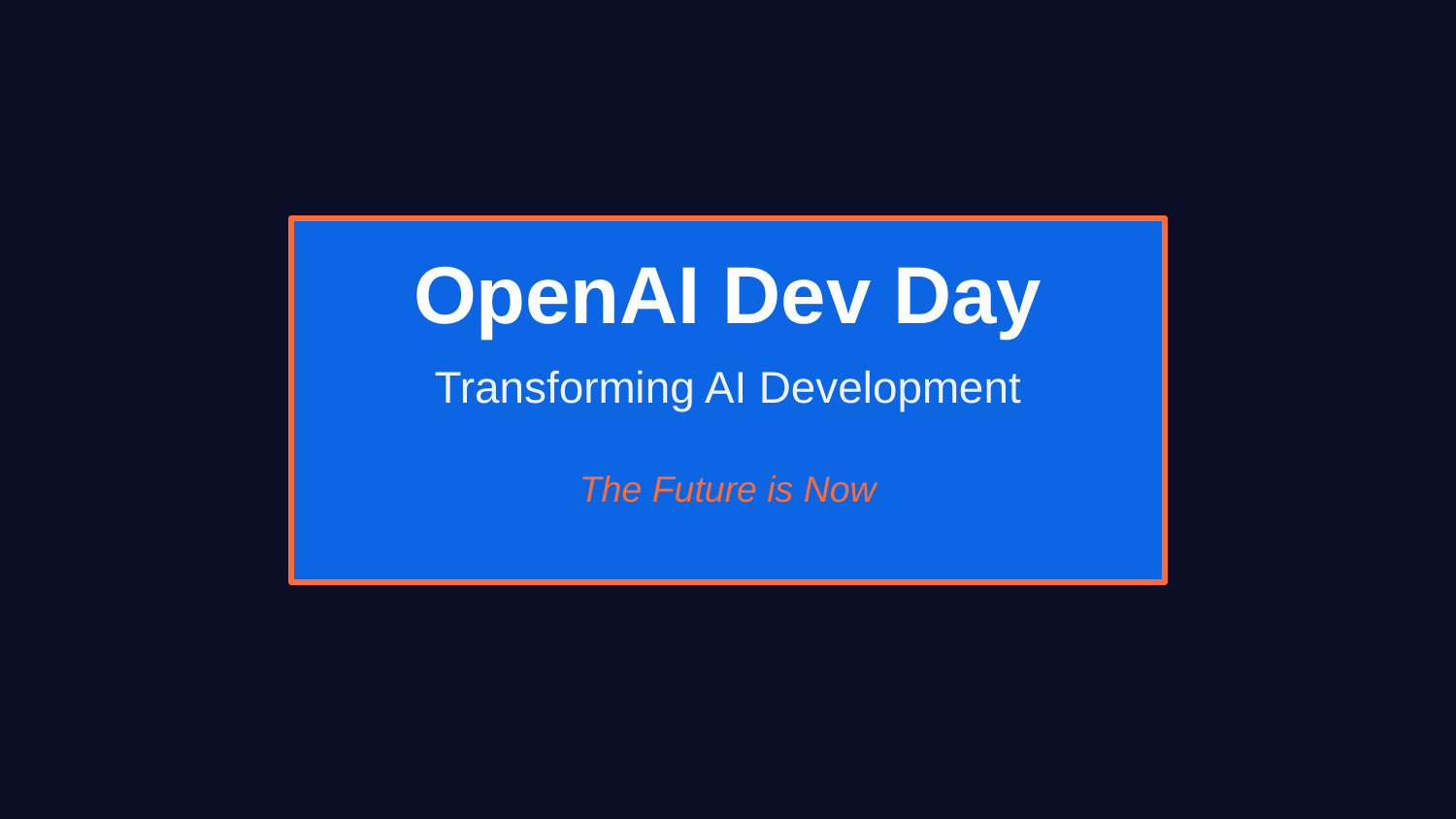

OpenAI Dev Day
Transforming AI Development
The Future is Now